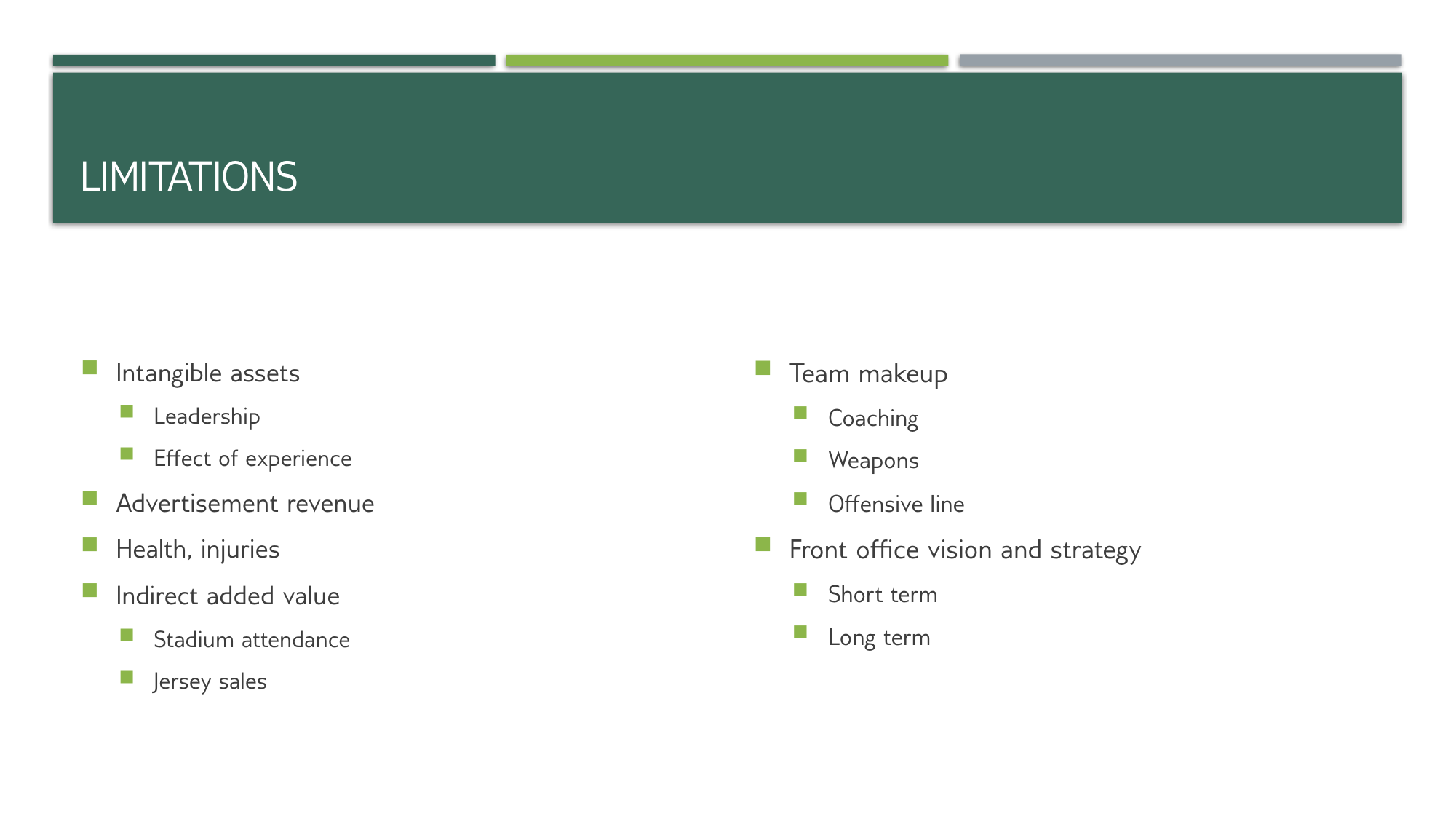

# limitations
Intangible assets
Leadership
Effect of experience
Advertisement revenue
Health, injuries
Indirect added value
Stadium attendance
Jersey sales

Team makeup
Coaching
Weapons
Offensive line
Front office vision and strategy
Short term
Long term